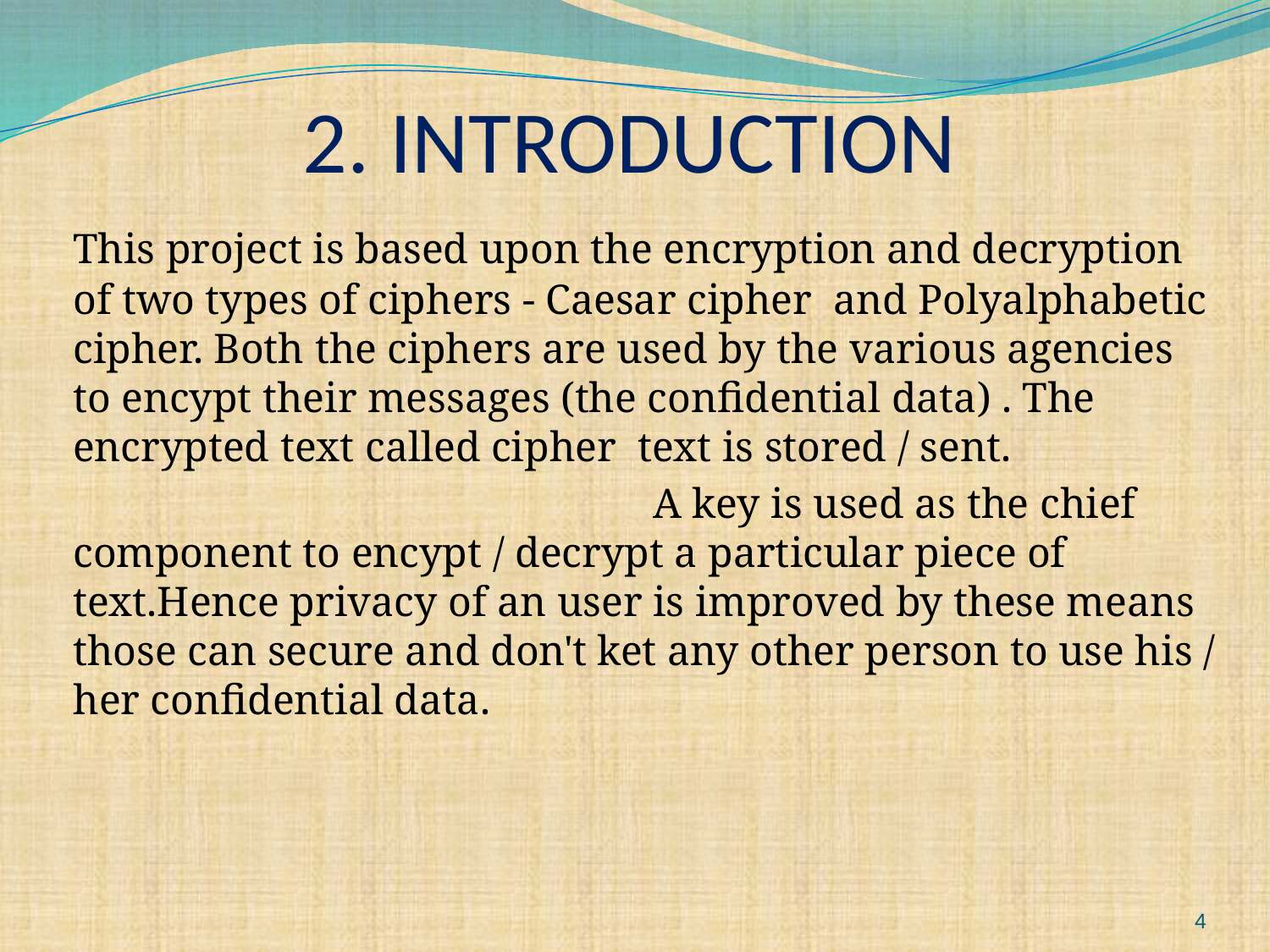

# 2. INTRODUCTION
  This project is based upon the encryption and decryption of two types of ciphers - Caesar cipher  and Polyalphabetic cipher. Both the ciphers are used by the various agencies to encypt their messages (the confidential data) . The encrypted text called cipher  text is stored / sent.
                                                          A key is used as the chief component to encypt / decrypt a particular piece of text.Hence privacy of an user is improved by these means those can secure and don't ket any other person to use his / her confidential data.

4